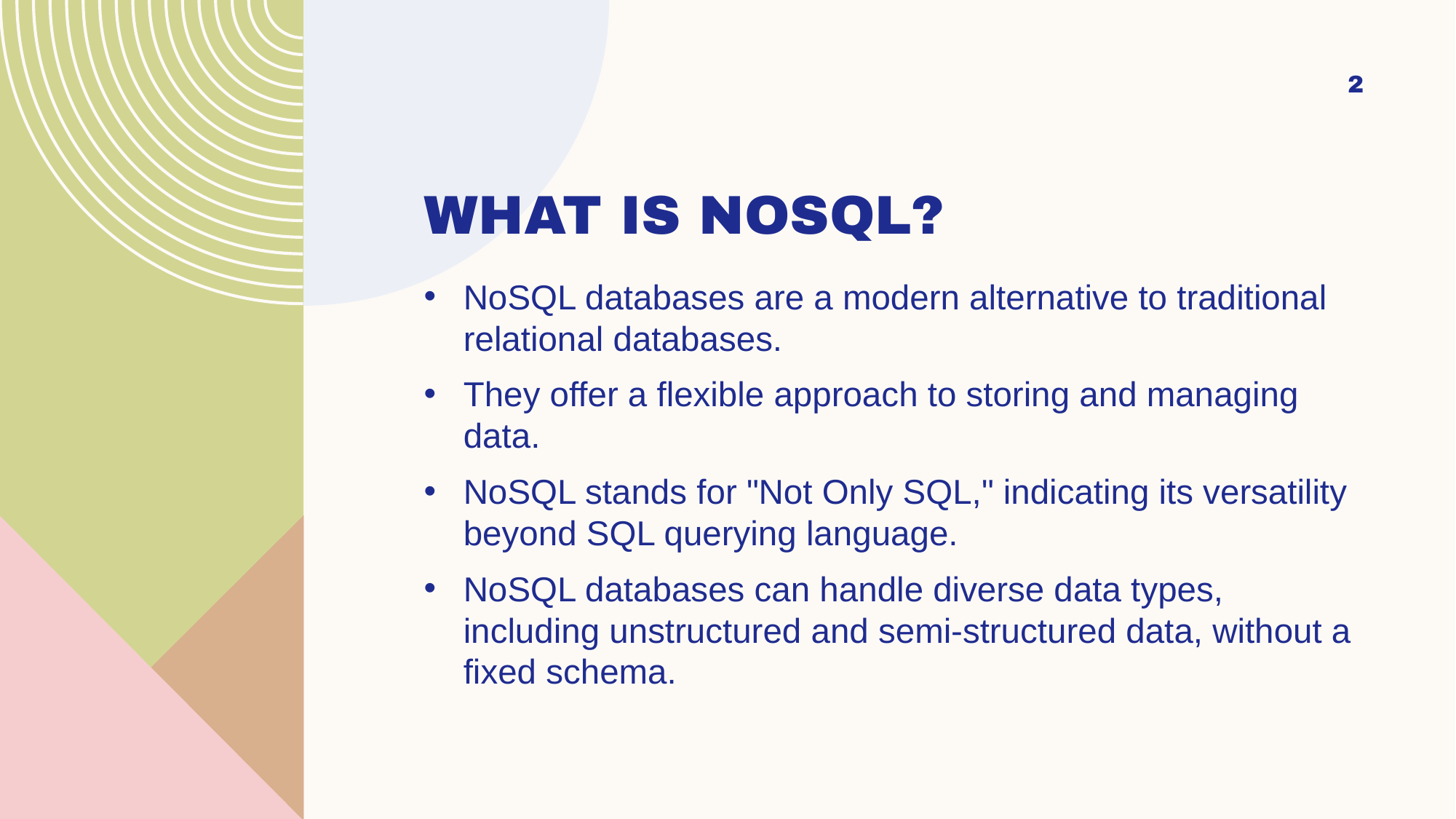

2
# What is NoSQL?
NoSQL databases are a modern alternative to traditional relational databases.
They offer a flexible approach to storing and managing data.
NoSQL stands for "Not Only SQL," indicating its versatility beyond SQL querying language.
NoSQL databases can handle diverse data types, including unstructured and semi-structured data, without a fixed schema.